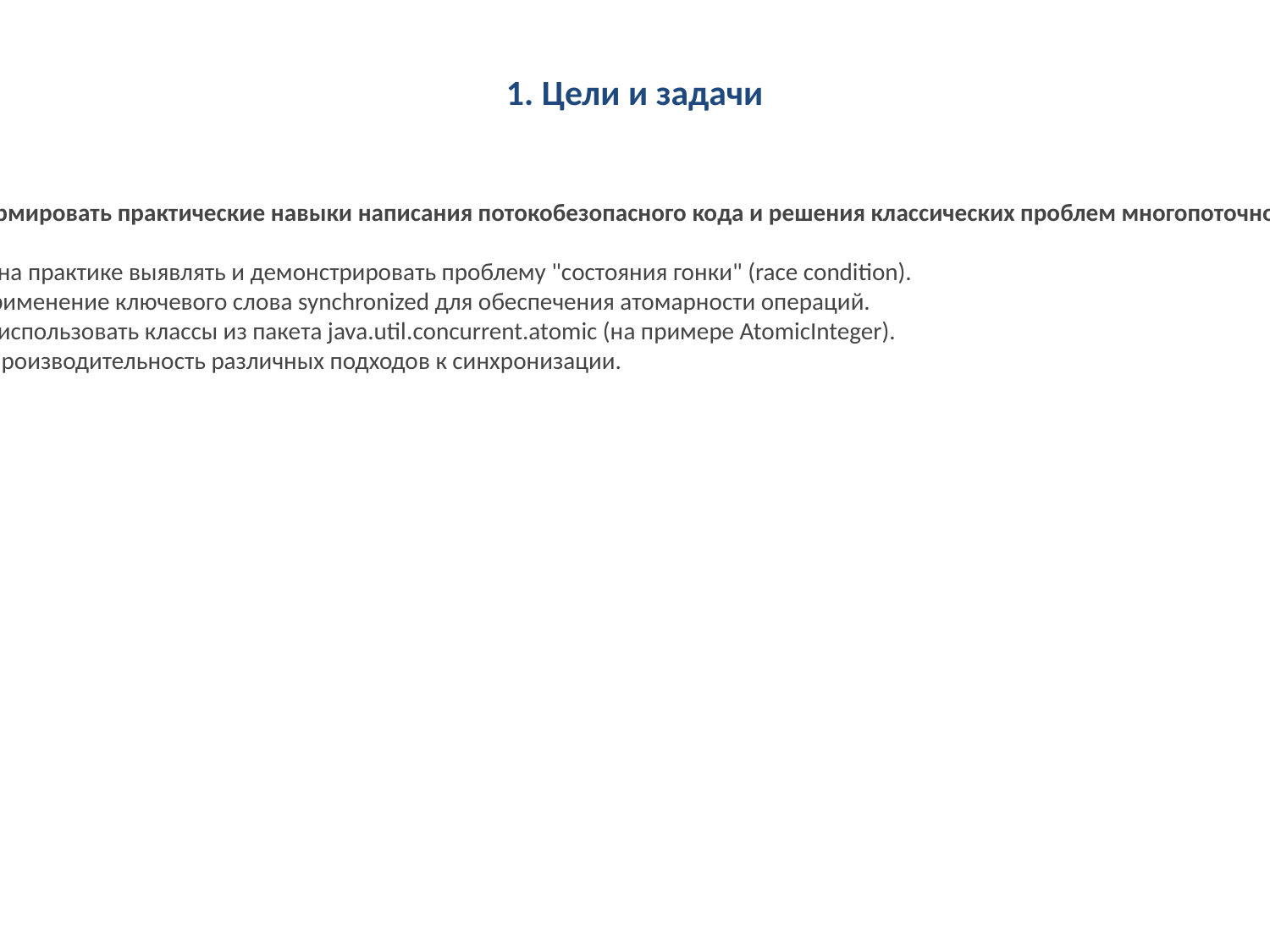

1. Цели и задачи
Цель: Сформировать практические навыки написания потокобезопасного кода и решения классических проблем многопоточности в Java.
Задачи:
Научиться на практике выявлять и демонстрировать проблему "состояния гонки" (race condition).
Освоить применение ключевого слова synchronized для обеспечения атомарности операций.
Научиться использовать классы из пакета java.util.concurrent.atomic (на примере AtomicInteger).
Сравнить производительность различных подходов к синхронизации.